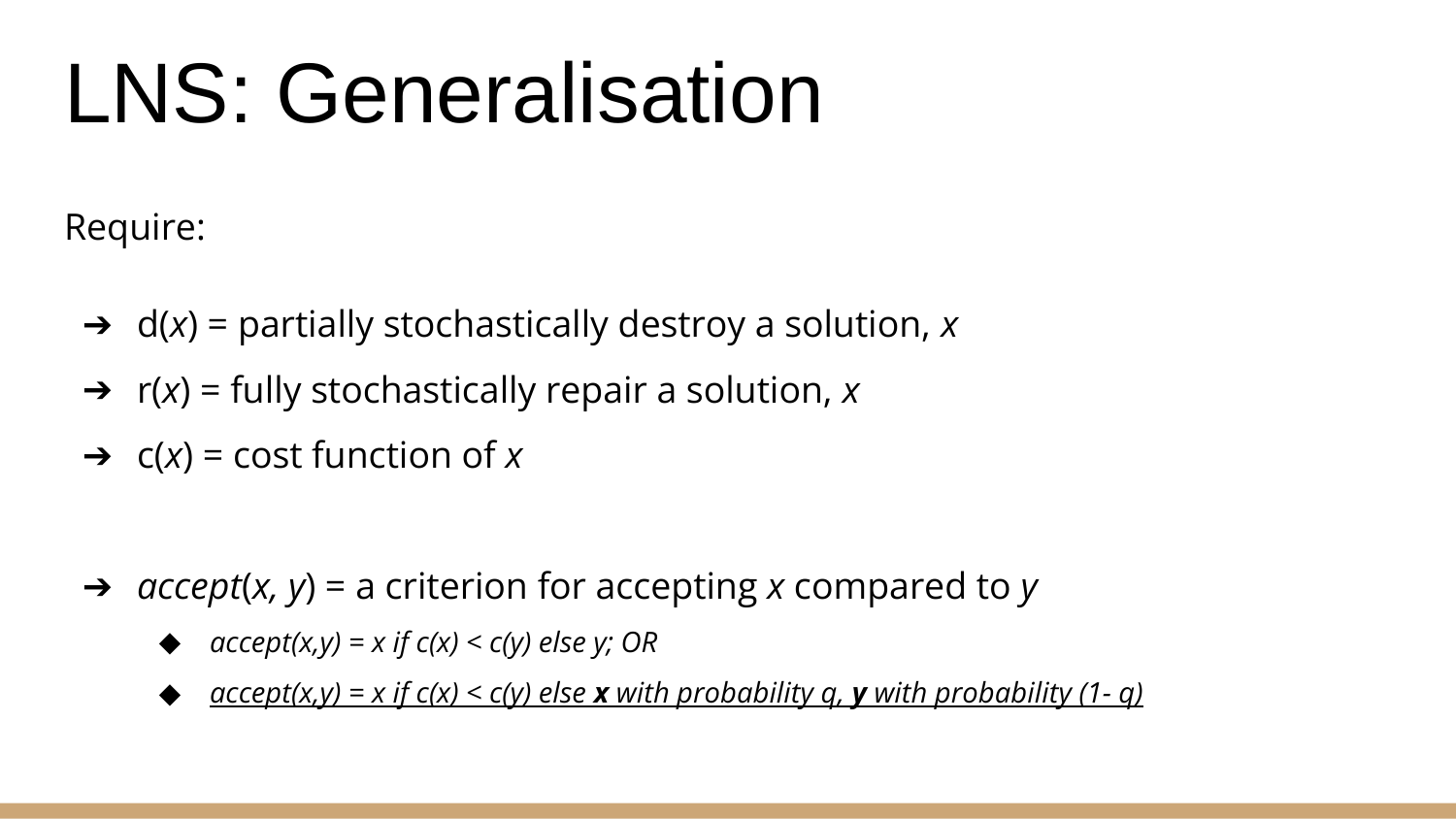

# LNS: Generalisation
Require:
d(x) = partially stochastically destroy a solution, x
r(x) = fully stochastically repair a solution, x
c(x) = cost function of x
accept(x, y) = a criterion for accepting x compared to y
accept(x,y) = x if c(x) < c(y) else y; OR
accept(x,y) = x if c(x) < c(y) else x with probability q, y with probability (1- q)